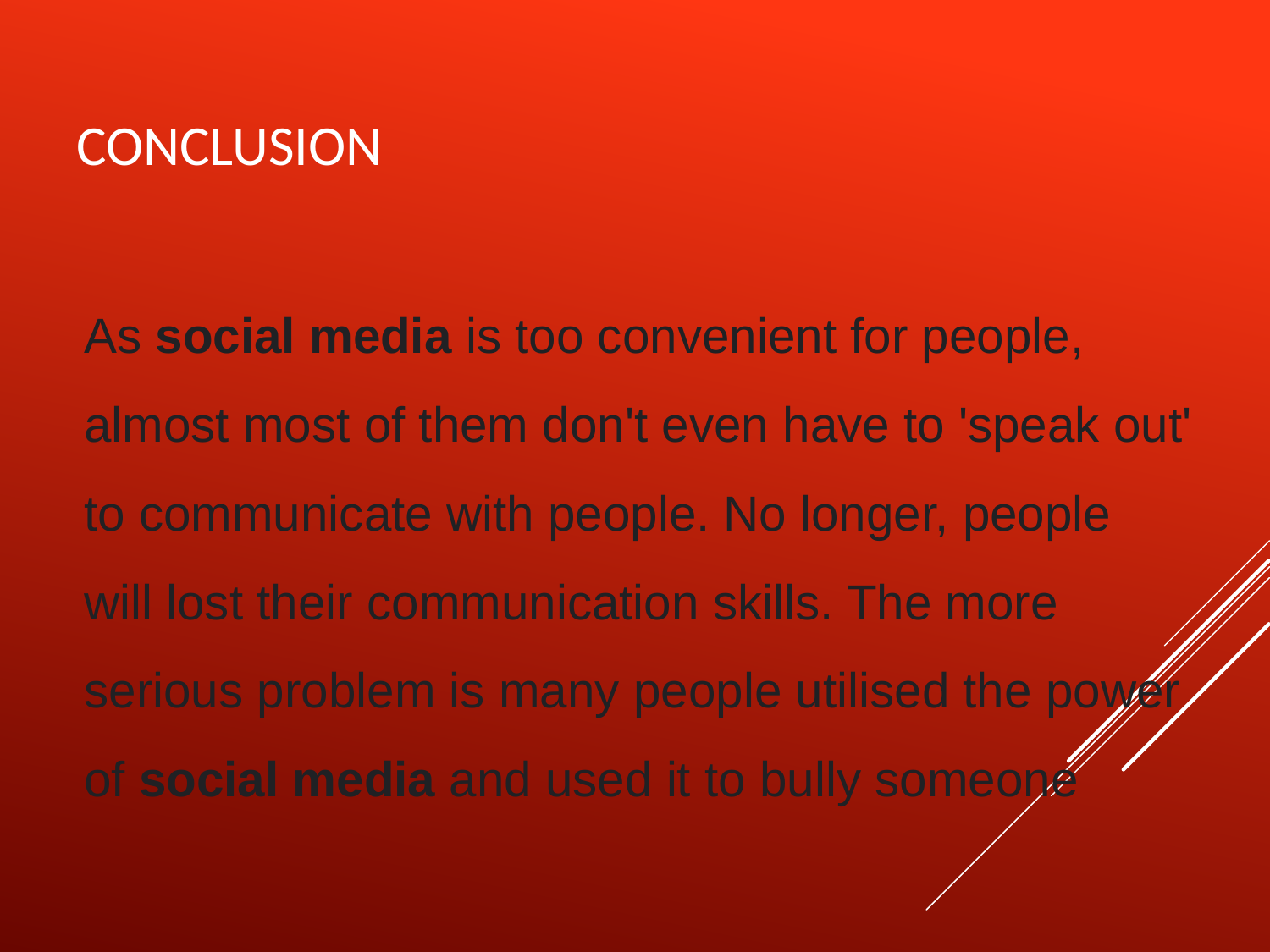

# Conclusion

	As social media is too convenient for people, almost most of them don't even have to 'speak out' to communicate with people. No longer, people will lost their communication skills. The more serious problem is many people utilised the power of social media and used it to bully someone